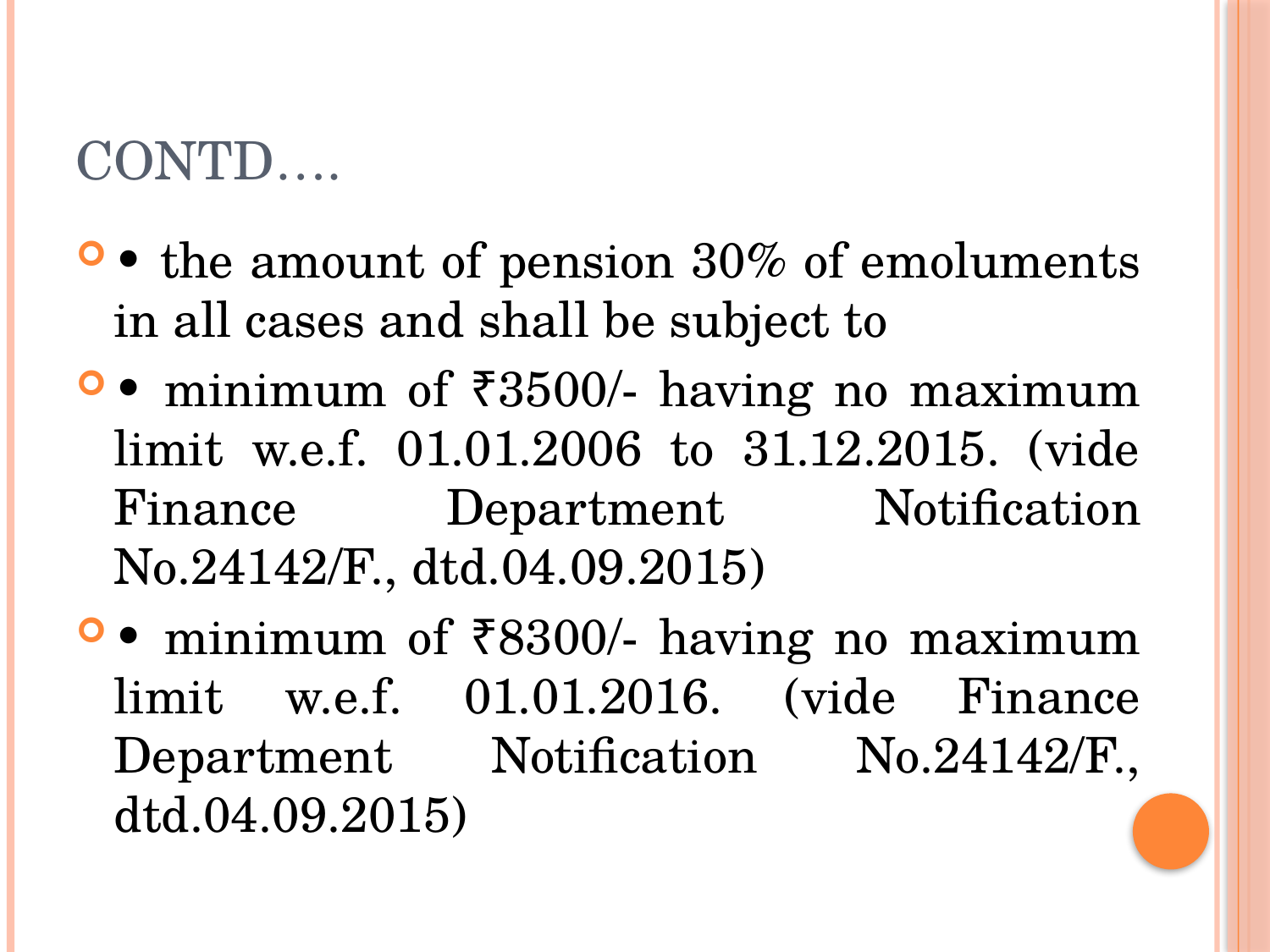

# Contd….
• the amount of pension 30% of emoluments in all cases and shall be subject to
• minimum of ₹3500/- having no maximum limit w.e.f. 01.01.2006 to 31.12.2015. (vide Finance Department Notification No.24142/F., dtd.04.09.2015)
• minimum of ₹8300/- having no maximum limit w.e.f. 01.01.2016. (vide Finance Department Notification No.24142/F., dtd.04.09.2015)